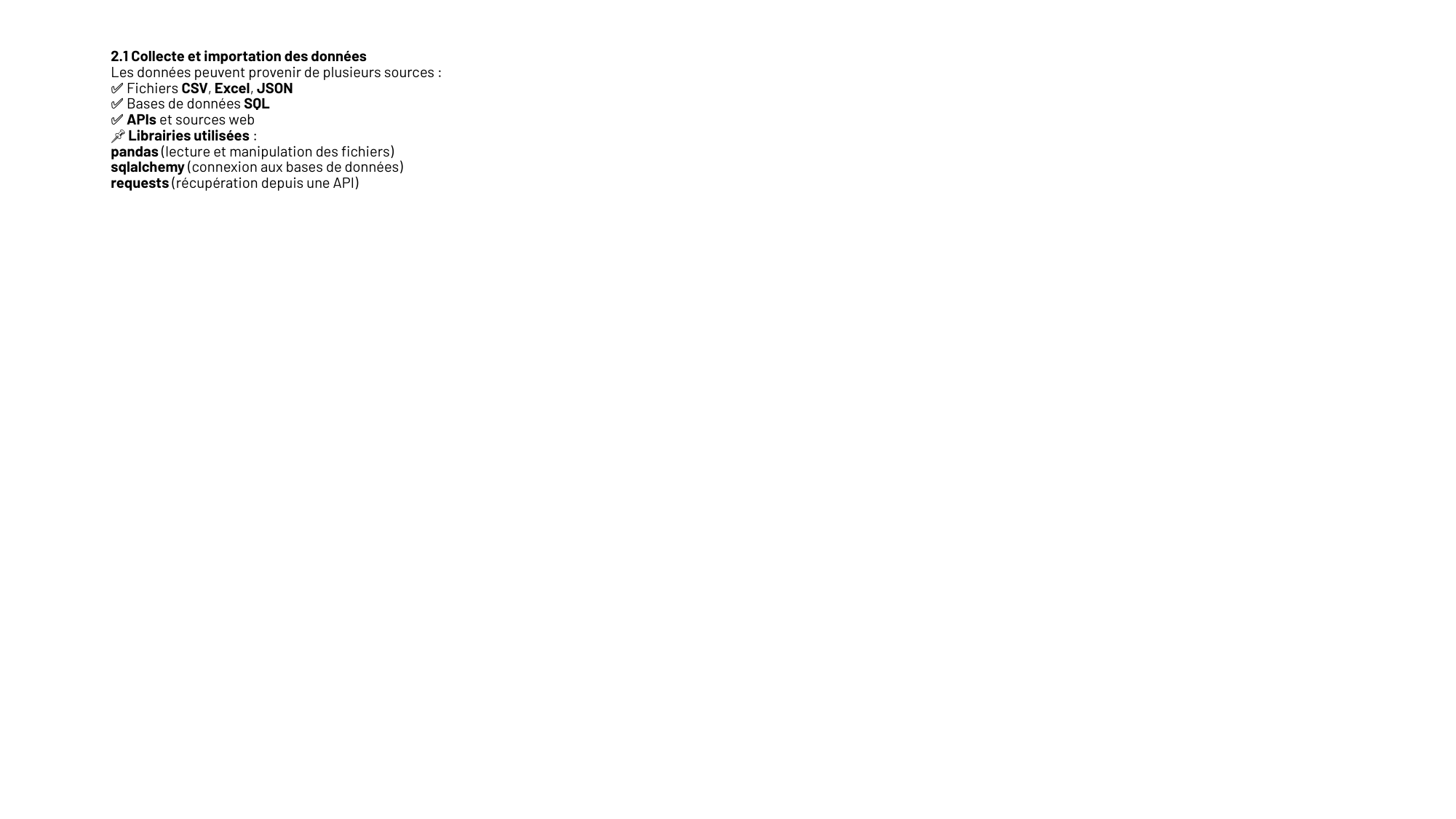

# 2.1 Collecte et importation des données
Les données peuvent provenir de plusieurs sources :
✅ Fichiers CSV, Excel, JSON
✅ Bases de données SQL
✅ APIs et sources web
📌 Librairies utilisées :
pandas (lecture et manipulation des fichiers)
sqlalchemy (connexion aux bases de données)
requests (récupération depuis une API)